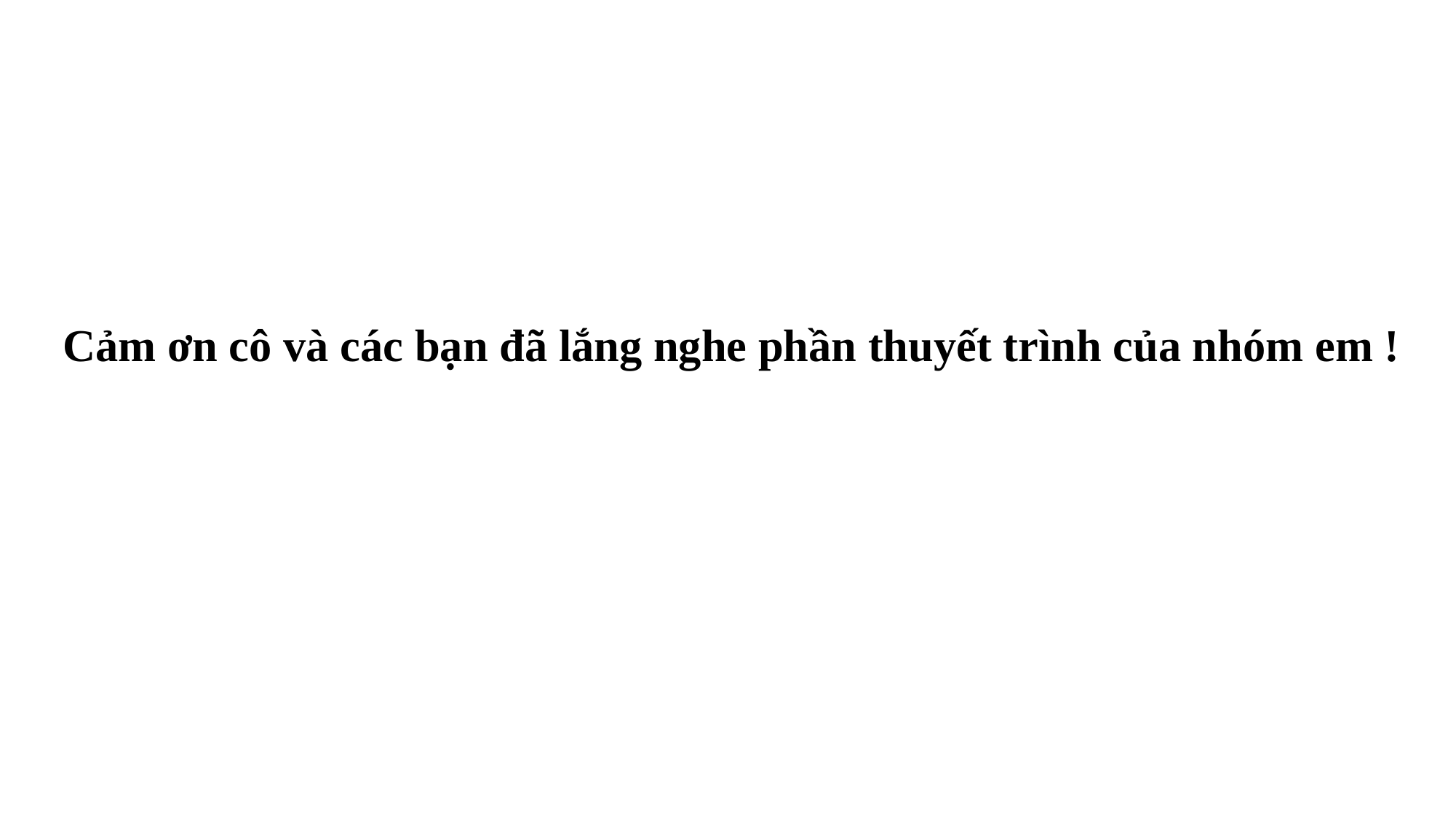

Cảm ơn cô và các bạn đã lắng nghe phần thuyết trình của nhóm em !